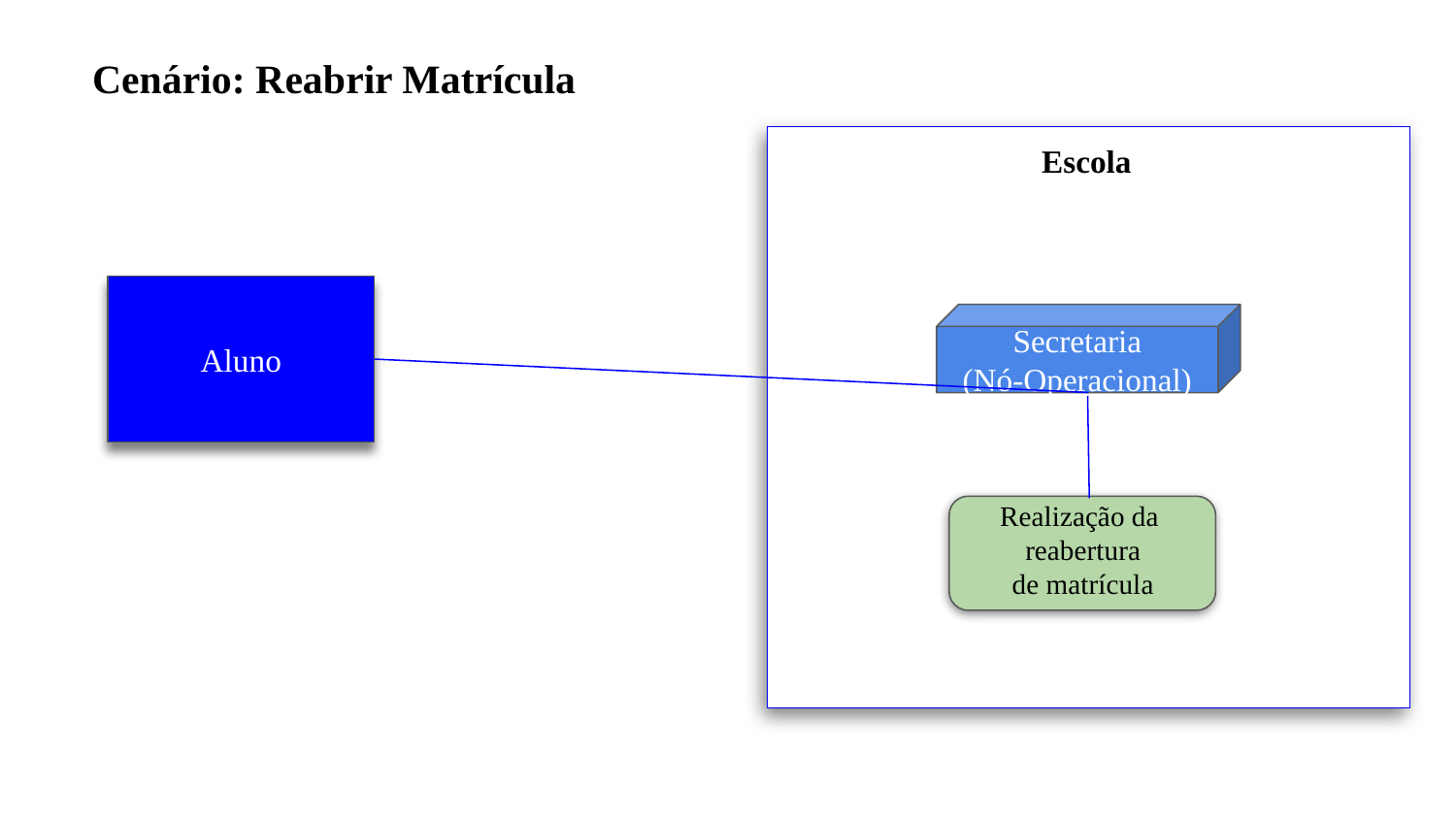

Cenário: Reabrir Matrícula

Escola
Aluno
Secretaria
(Nó-Operacional)
Realização da
reabertura
de matrícula